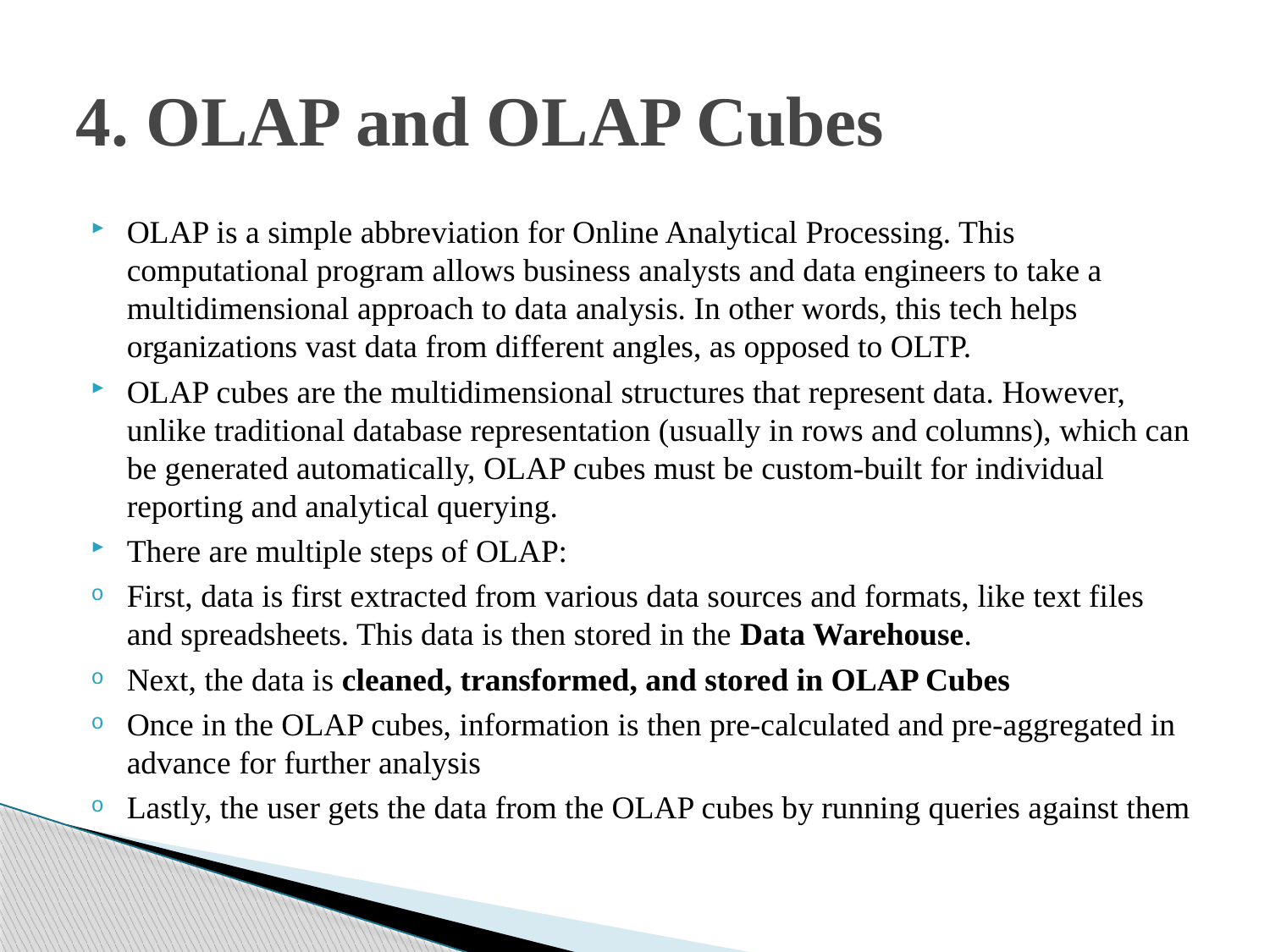

# 4. OLAP and OLAP Cubes
OLAP is a simple abbreviation for Online Analytical Processing. This computational program allows business analysts and data engineers to take a multidimensional approach to data analysis. In other words, this tech helps organizations vast data from different angles, as opposed to OLTP.
OLAP cubes are the multidimensional structures that represent data. However, unlike traditional database representation (usually in rows and columns), which can be generated automatically, OLAP cubes must be custom-built for individual reporting and analytical querying.
There are multiple steps of OLAP:
First, data is first extracted from various data sources and formats, like text files and spreadsheets. This data is then stored in the Data Warehouse.
Next, the data is cleaned, transformed, and stored in OLAP Cubes
Once in the OLAP cubes, information is then pre-calculated and pre-aggregated in advance for further analysis
Lastly, the user gets the data from the OLAP cubes by running queries against them